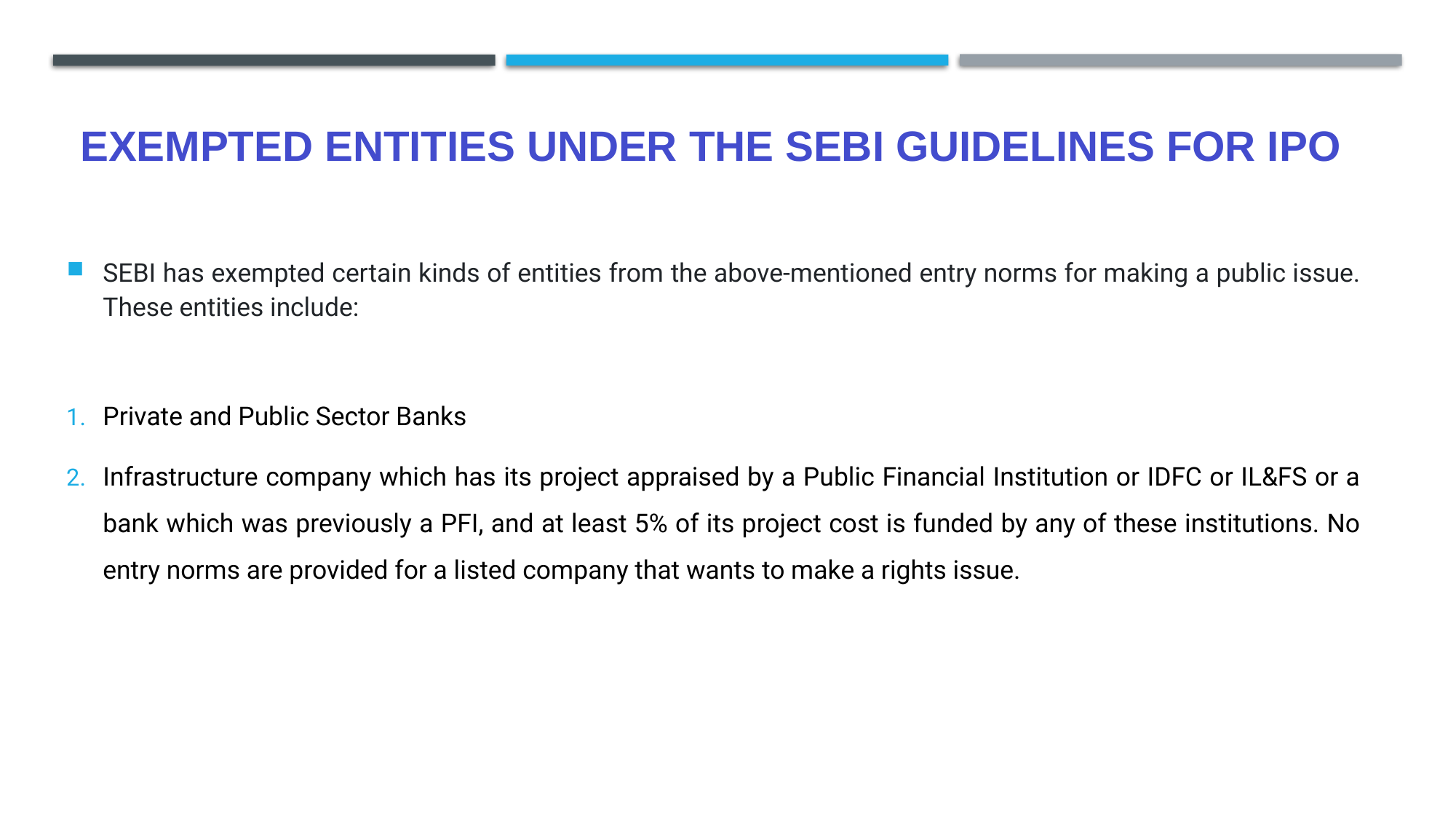

# Exempted Entities under the SEBI Guidelines for IPO
SEBI has exempted certain kinds of entities from the above-mentioned entry norms for making a public issue. These entities include:

Private and Public Sector Banks
Infrastructure company which has its project appraised by a Public Financial Institution or IDFC or IL&FS or a bank which was previously a PFI, and at least 5% of its project cost is funded by any of these institutions. No entry norms are provided for a listed company that wants to make a rights issue.